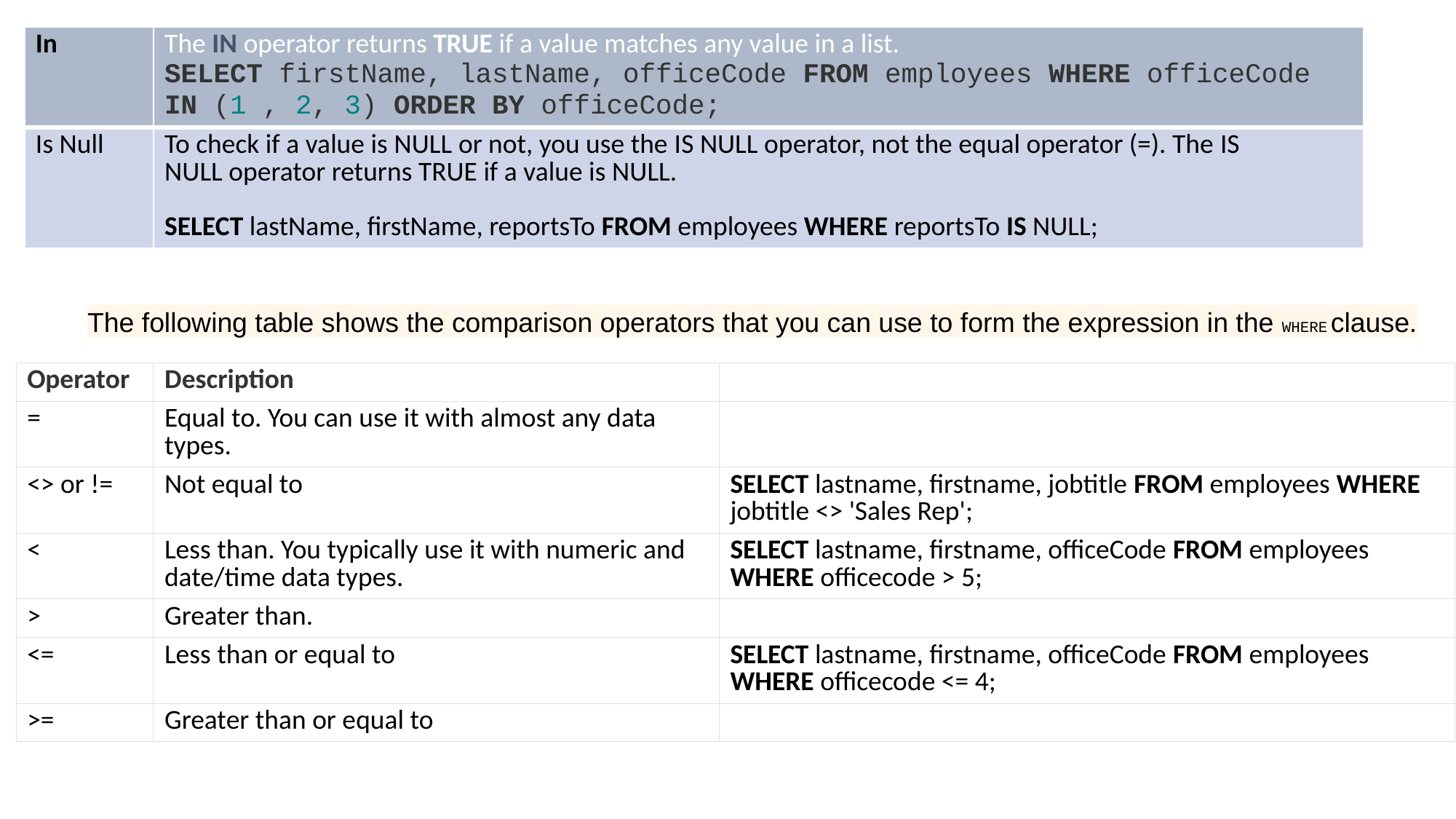

| In | The IN operator returns TRUE if a value matches any value in a list. SELECT firstName, lastName, officeCode FROM employees WHERE officeCode IN (1 , 2, 3) ORDER BY officeCode; |
| --- | --- |
| Is Null | To check if a value is NULL or not, you use the IS NULL operator, not the equal operator (=). The IS NULL operator returns TRUE if a value is NULL. SELECT lastName, firstName, reportsTo FROM employees WHERE reportsTo IS NULL; |
The following table shows the comparison operators that you can use to form the expression in the WHERE clause.
| Operator | Description |  |
| --- | --- | --- |
| = | Equal to. You can use it with almost any data types. |  |
| <> or != | Not equal to | SELECT lastname, firstname, jobtitle FROM employees WHERE jobtitle <> 'Sales Rep'; |
| < | Less than. You typically use it with numeric and date/time data types. | SELECT lastname, firstname, officeCode FROM employees WHERE officecode > 5; |
| > | Greater than. |  |
| <= | Less than or equal to | SELECT lastname, firstname, officeCode FROM employees WHERE officecode <= 4; |
| >= | Greater than or equal to |  |